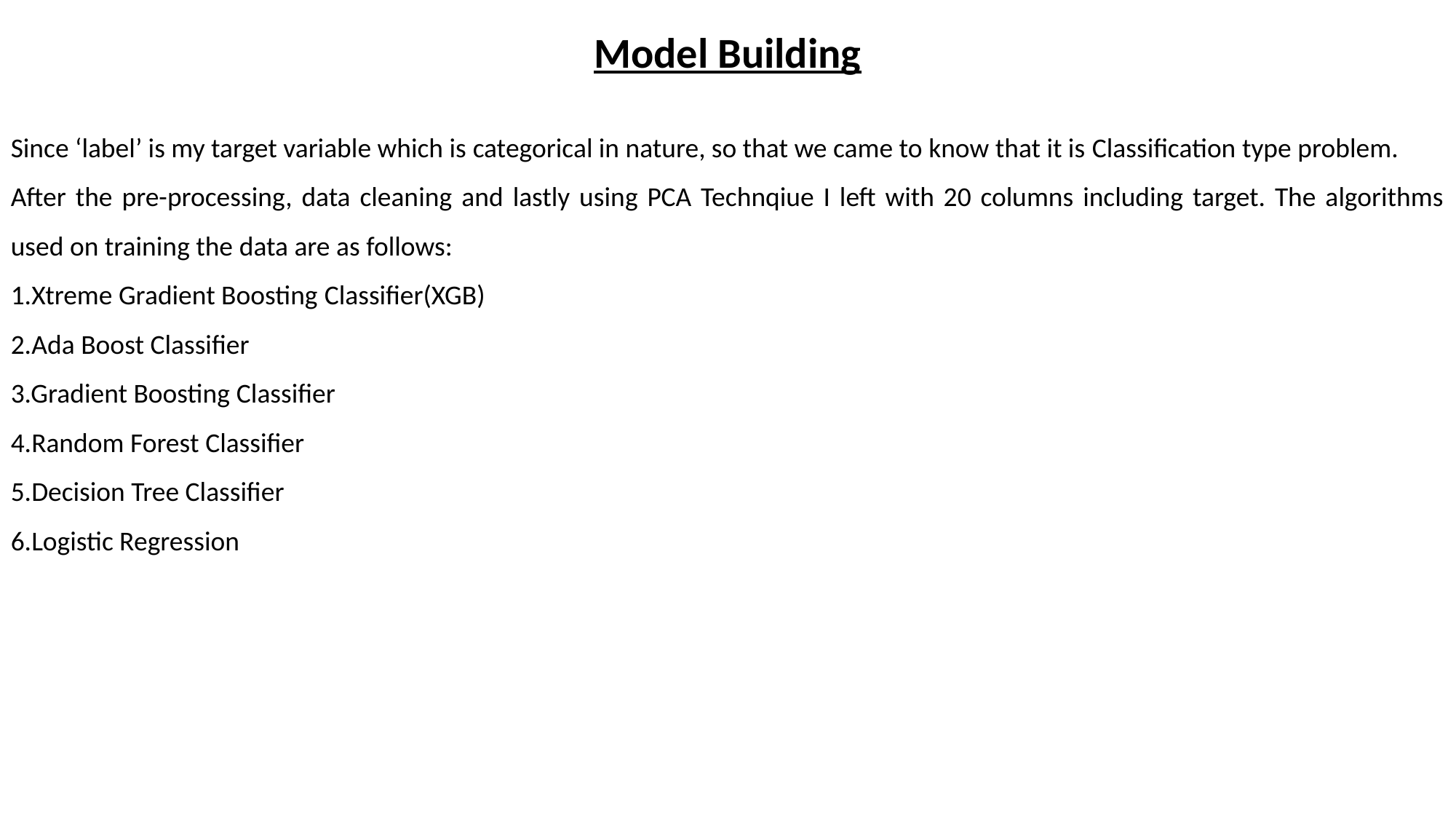

Model Building
Since ‘label’ is my target variable which is categorical in nature, so that we came to know that it is Classification type problem.
After the pre-processing, data cleaning and lastly using PCA Technqiue I left with 20 columns including target. The algorithms used on training the data are as follows:
1.Xtreme Gradient Boosting Classifier(XGB)
2.Ada Boost Classifier
3.Gradient Boosting Classifier
4.Random Forest Classifier
5.Decision Tree Classifier
6.Logistic Regression